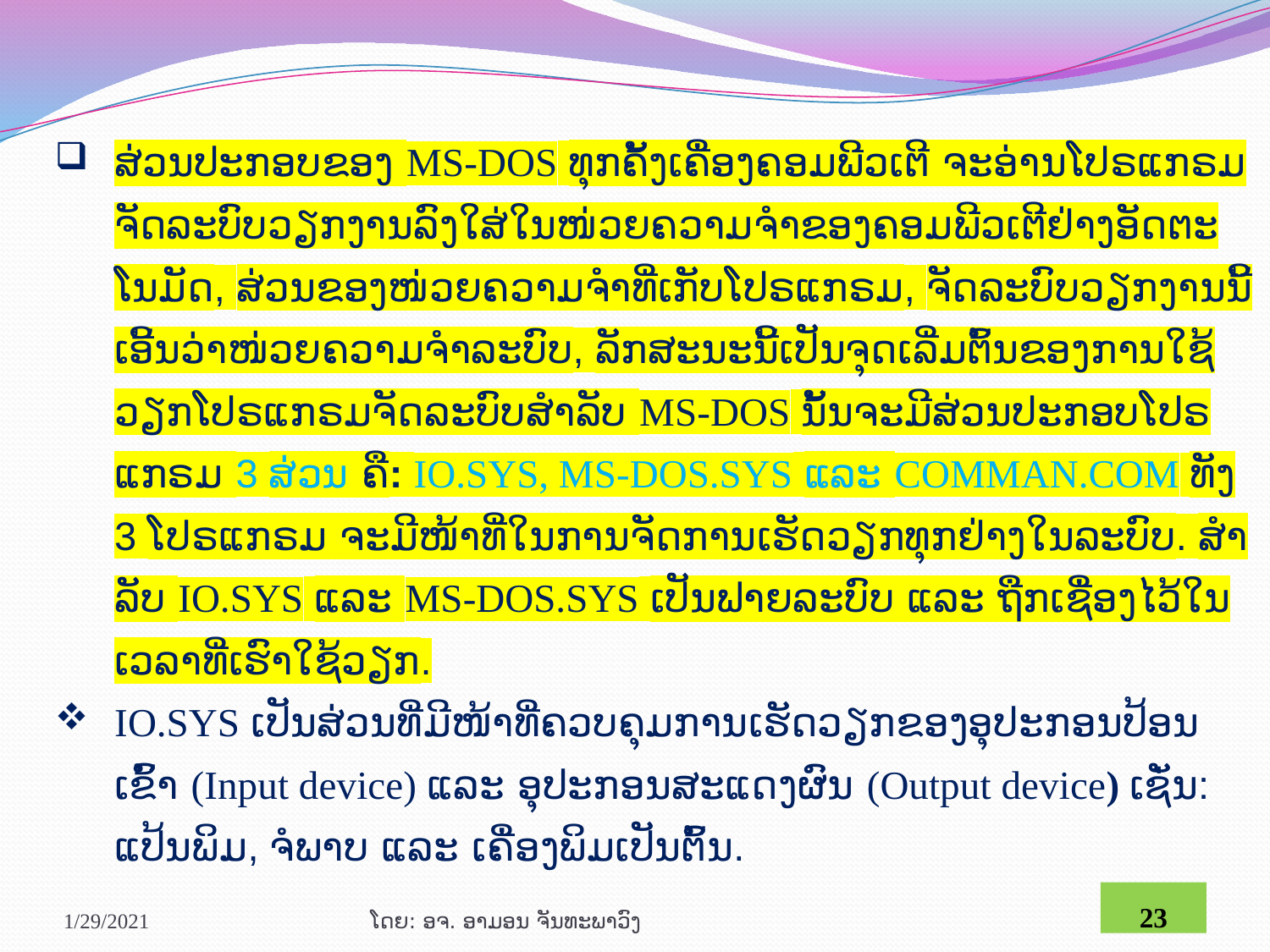

ສ່ວນປະ​ກອບ​ຂອງ MS-DOS ທຸກ​ຄັ້ງ​ເຄື່ອງ​ຄອມ​ພີວ​ເຕີ ​ຈະ​ອ່ານ​ໂປ​ຣ​ແກ​ຣມ ຈັດ​ລະ​ບົບ​ວຽກງານ​ລົງ​ໃສ່​ໃນ​ໜ່ວຍ​ຄວາມ​ຈຳຂອງຄອມ​ພີວ​ເຕີຢ່າງ​ອັດ​ຕະ​ໂນ​ມັດ, ສ່ວນ​ຂອງ​ໜ່ວຍ​ຄວາມ​ຈຳ​ທີ່​ເກັບ​ໂປ​ຣ​ແກ​ຣມ, ຈັດ​ລະ​ບົບ​ວຽກ​ງານ​ນີ້​ເອີ້ນ​ວ່າ​ໜ່ວຍ​ຄວາມ​ຈຳລະ​ບົບ, ລັກ​ສະ​ນະ​ນີ້​ເປັນ​ຈຸດ​ເລີ່ມ​ຕົ້ນ​ຂອງ​ການ​ໃຊ້​ວຽກໂປ​ຣ​ແກ​ຣມຈັດ​ລະ​ບົບ​ສຳ​ລັບ MS-DOS ນັ້ນ​ຈະ​ມີ​ສ່ວນ​ປະ​ກອບ​ໂປ​ຣ​ແກ​ຣມ 3 ສ່ວນ ຄື: IO.SYS, MS-DOS.SYS ແລະ COMMAN.COM ທັງ 3 ໂປ​ຣ​ແກ​ຣມ ຈະ​ມີ​ໜ້າ​ທີ່​ໃນ​ການ​ຈັດ​ການ​ເຮັດ​ວຽກ​ທຸກ​ຢ່າງ​ໃນ​ລະ​ບົບ. ສຳ​ລັບ IO.SYS ແລະ MS-DOS.SYS ເປັນ​ຟາຍ​ລະ​ບົບ ແລະ ຖືກ​ເຊື່ອງ​ໄວ້​ໃນ​ເວ​ລາ​ທີ່​ເຮົາ​ໃຊ້​ວຽກ.
IO.SYS ເປັນ​ສ່ວນ​ທີ່​ມີ​ໜ້າ​ທີ່ຄວບ​ຄຸມການ​ເຮັດ​ວຽກ​ຂອງ​ອຸ​ປະ​ກອນ​ປ້ອນ​ເຂົ້າ (Input device) ແລະ ​ອຸ​ປະ​ກອນສະ​ແດງ​ຜົນ (Output device) ເຊັ່ນ: ແປ້ນ​ພິມ, ຈໍ​ພາບ ແລະ ເຄື່ອງ​ພິມ​ເປັນ​ຕົ້ນ.
1/29/2021
ໂດຍ: ອຈ. ອາມອນ ຈັນທະພາວົງ
23